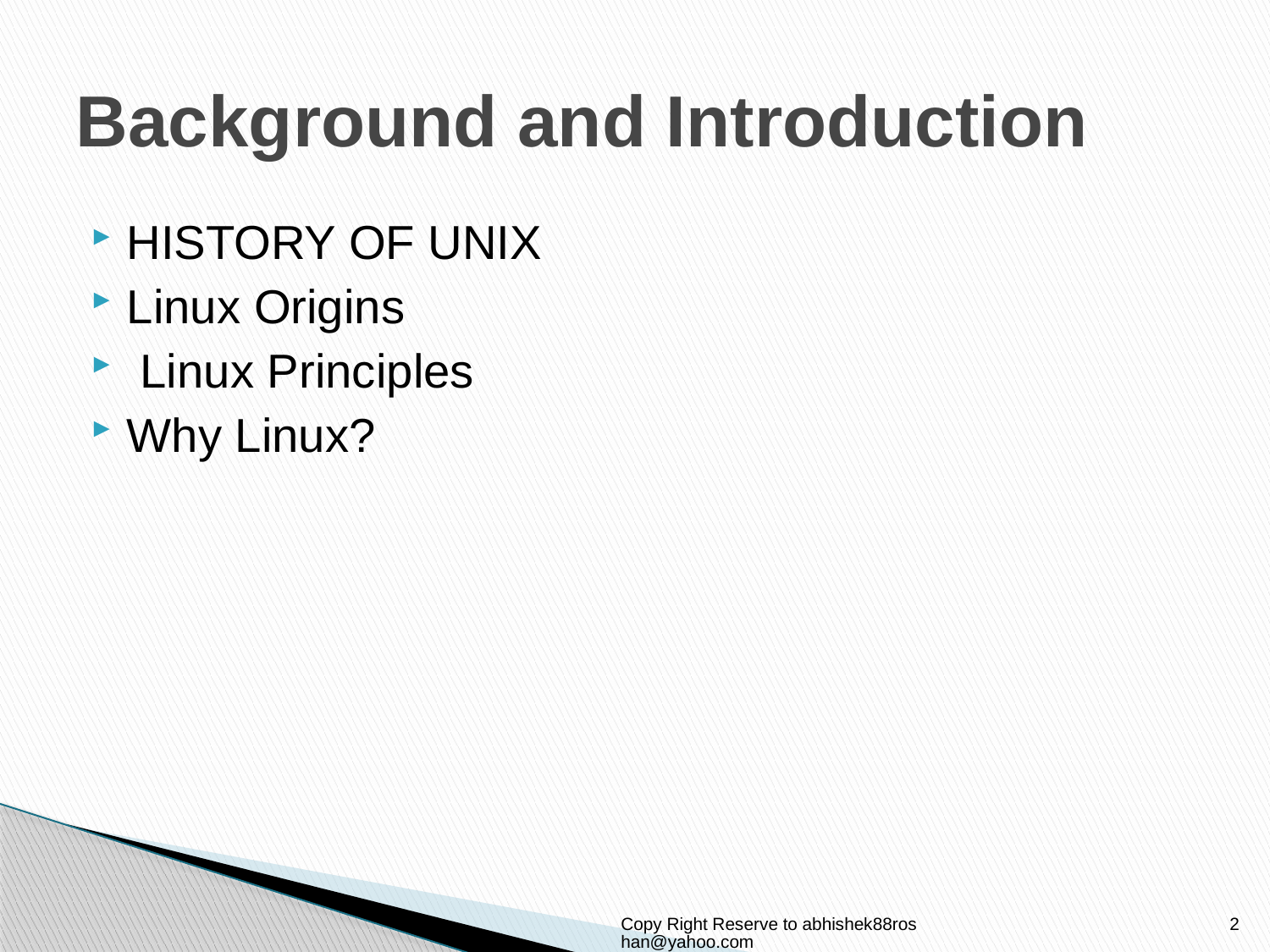

# Background and Introduction
HISTORY OF UNIX
Linux Origins
 Linux Principles
Why Linux?
Copy Right Reserve to abhishek88roshan@yahoo.com
2